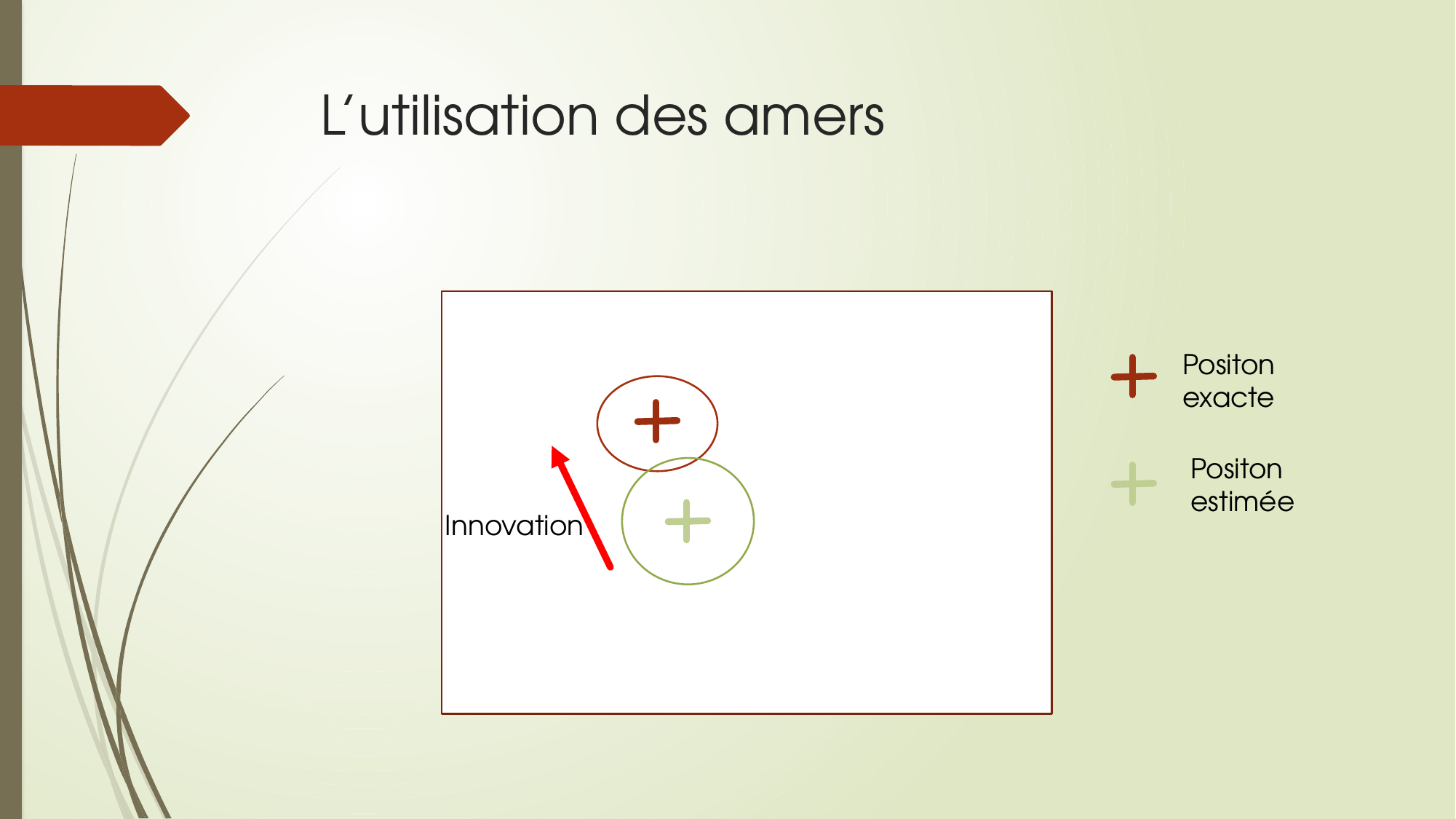

# L’utilisation des amers

Positon exacte

Innovation
Positon estimée